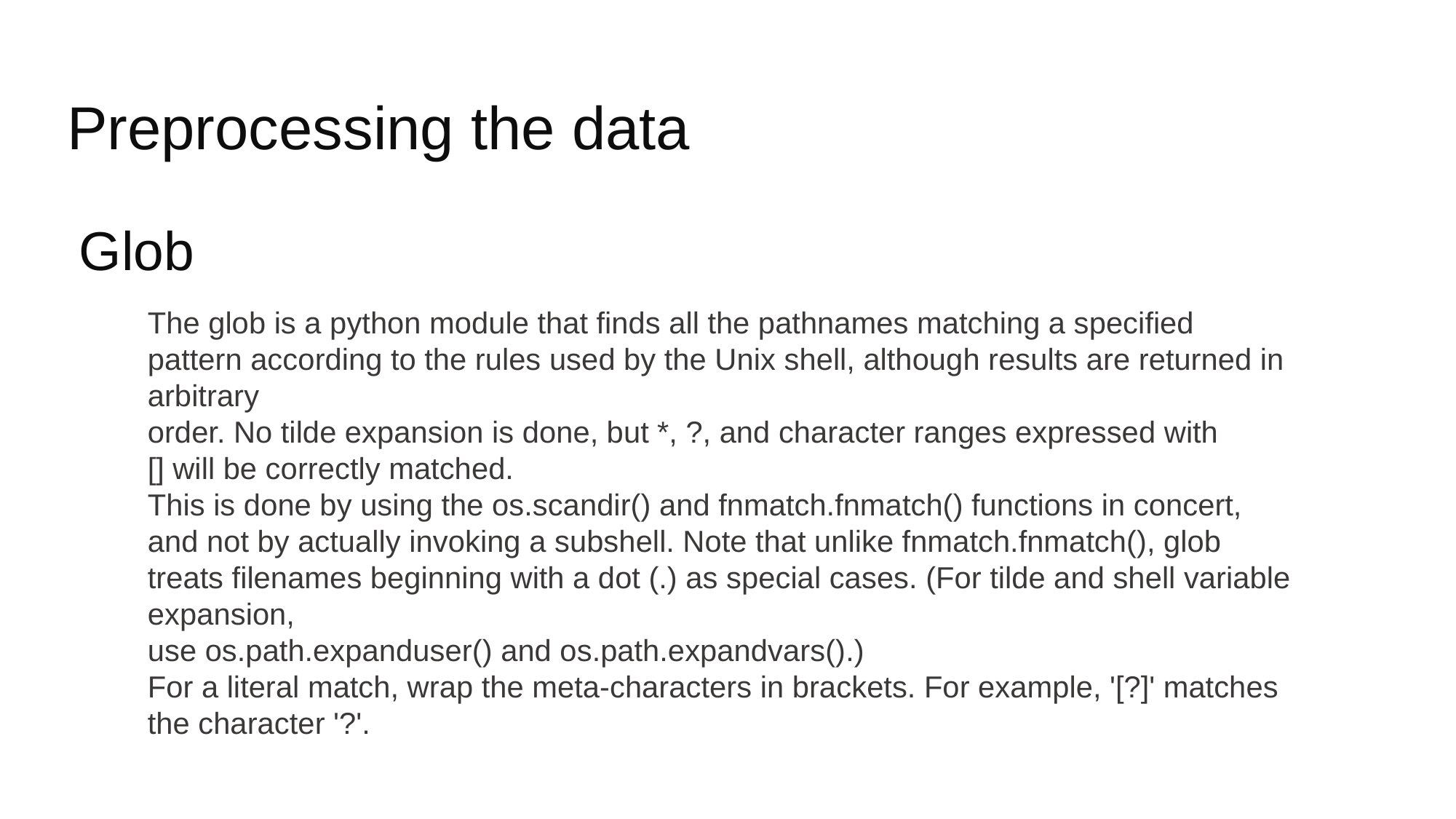

Preprocessing the data
Glob
The glob is a python module that finds all the pathnames matching a specified pattern according to the rules used by the Unix shell, although results are returned in arbitrary
order. No tilde expansion is done, but *, ?, and character ranges expressed with
[] will be correctly matched.
This is done by using the os.scandir() and fnmatch.fnmatch() functions in concert, and not by actually invoking a subshell. Note that unlike fnmatch.fnmatch(), glob treats filenames beginning with a dot (.) as special cases. (For tilde and shell variable expansion,
use os.path.expanduser() and os.path.expandvars().)
For a literal match, wrap the meta-characters in brackets. For example, '[?]' matches the character '?'.